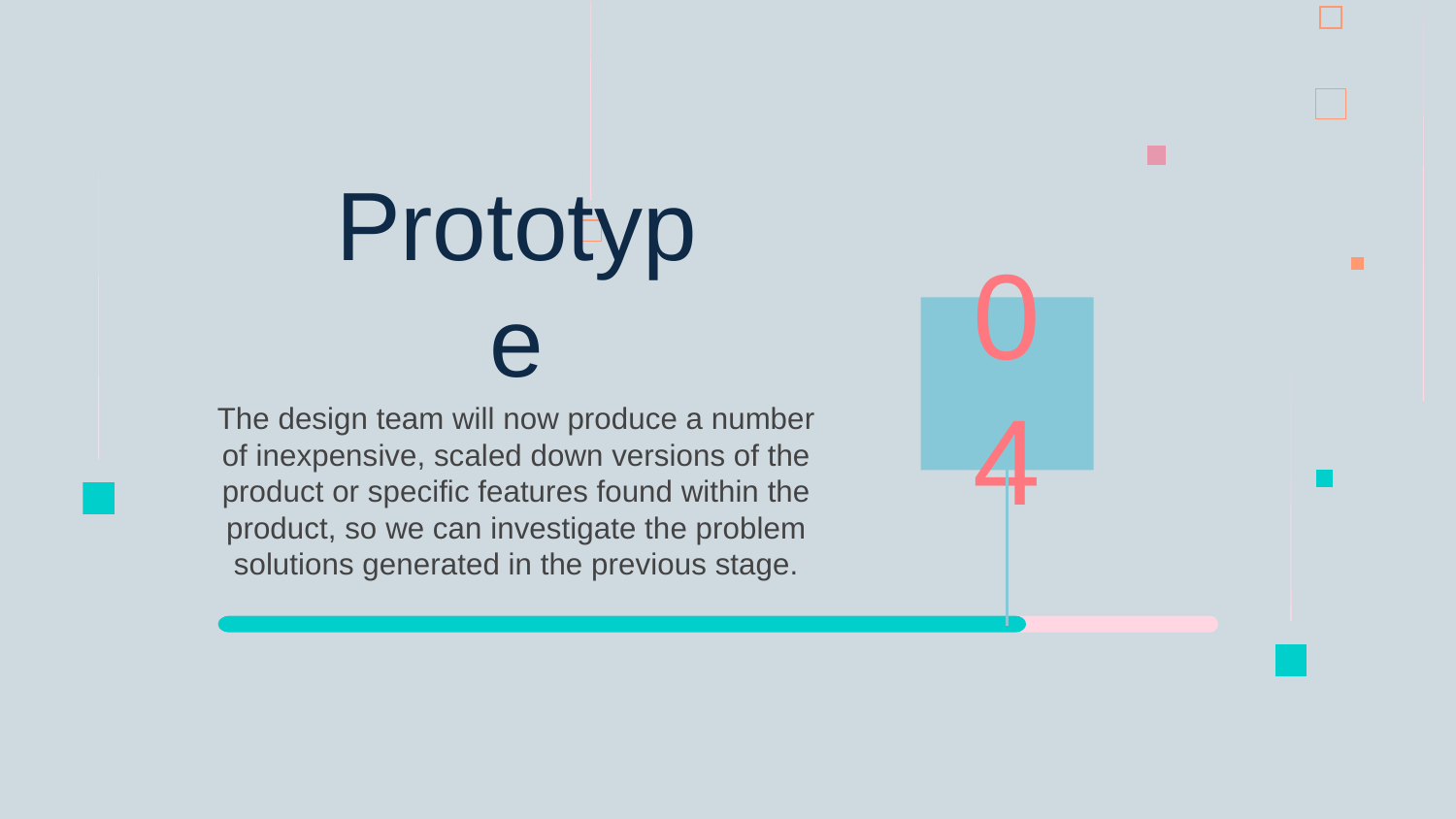

# Prototype

04
The design team will now produce a number of inexpensive, scaled down versions of the product or specific features found within the product, so we can investigate the problem solutions generated in the previous stage.